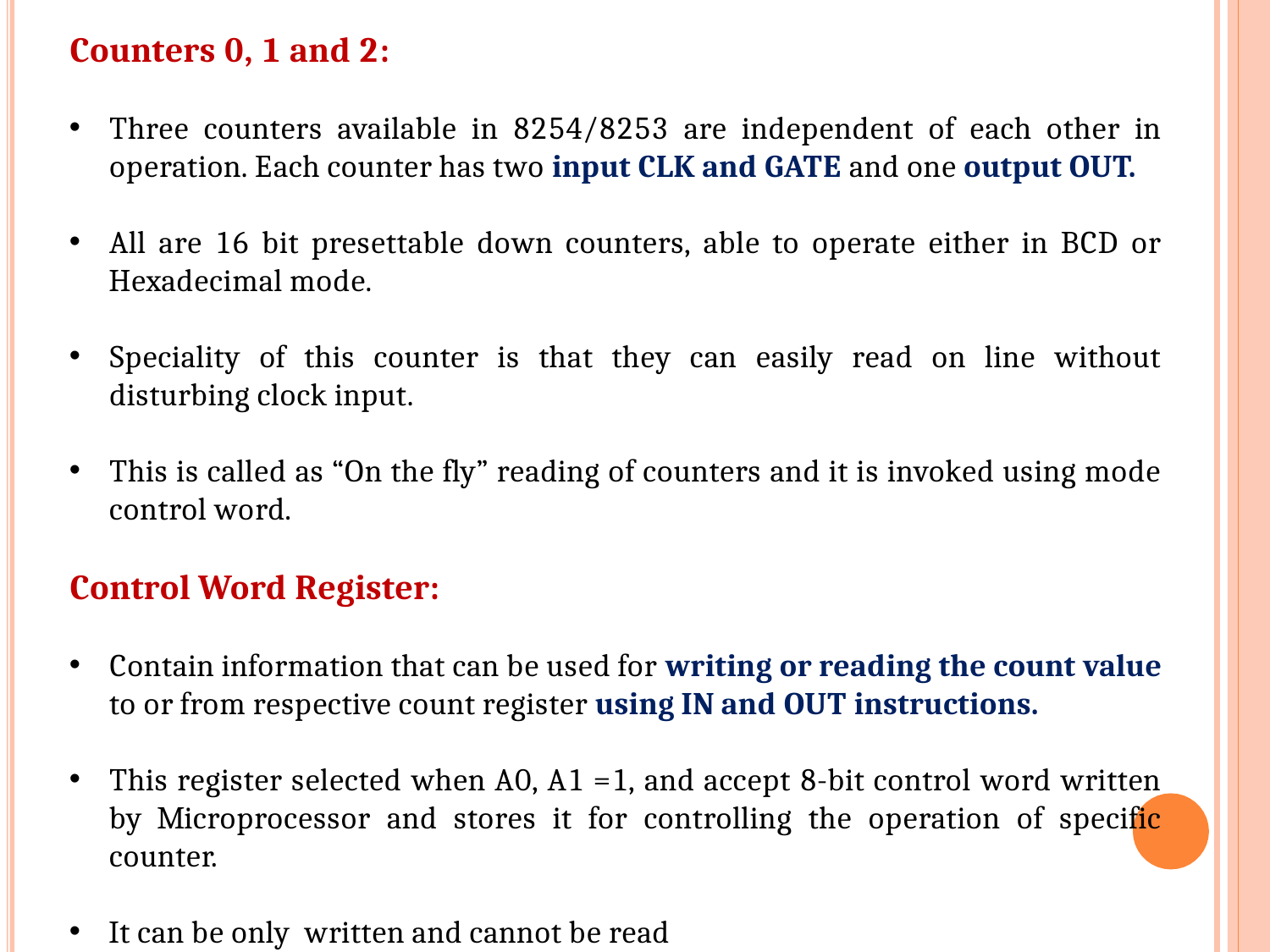

Counters 0, 1 and 2:

Three counters available in 8254/8253 are independent of each other in operation. Each counter has two input CLK and GATE and one output OUT.

All are 16 bit presettable down counters, able to operate either in BCD or Hexadecimal mode.

Speciality of this counter is that they can easily read on line without disturbing clock input.

This is called as “On the fly” reading of counters and it is invoked using mode control word.

Control Word Register:

Contain information that can be used for writing or reading the count value to or from respective count register using IN and OUT instructions.

This register selected when A0, A1 =1, and accept 8-bit control word written by Microprocessor and stores it for controlling the operation of specific counter.

It can be only  written and cannot be read